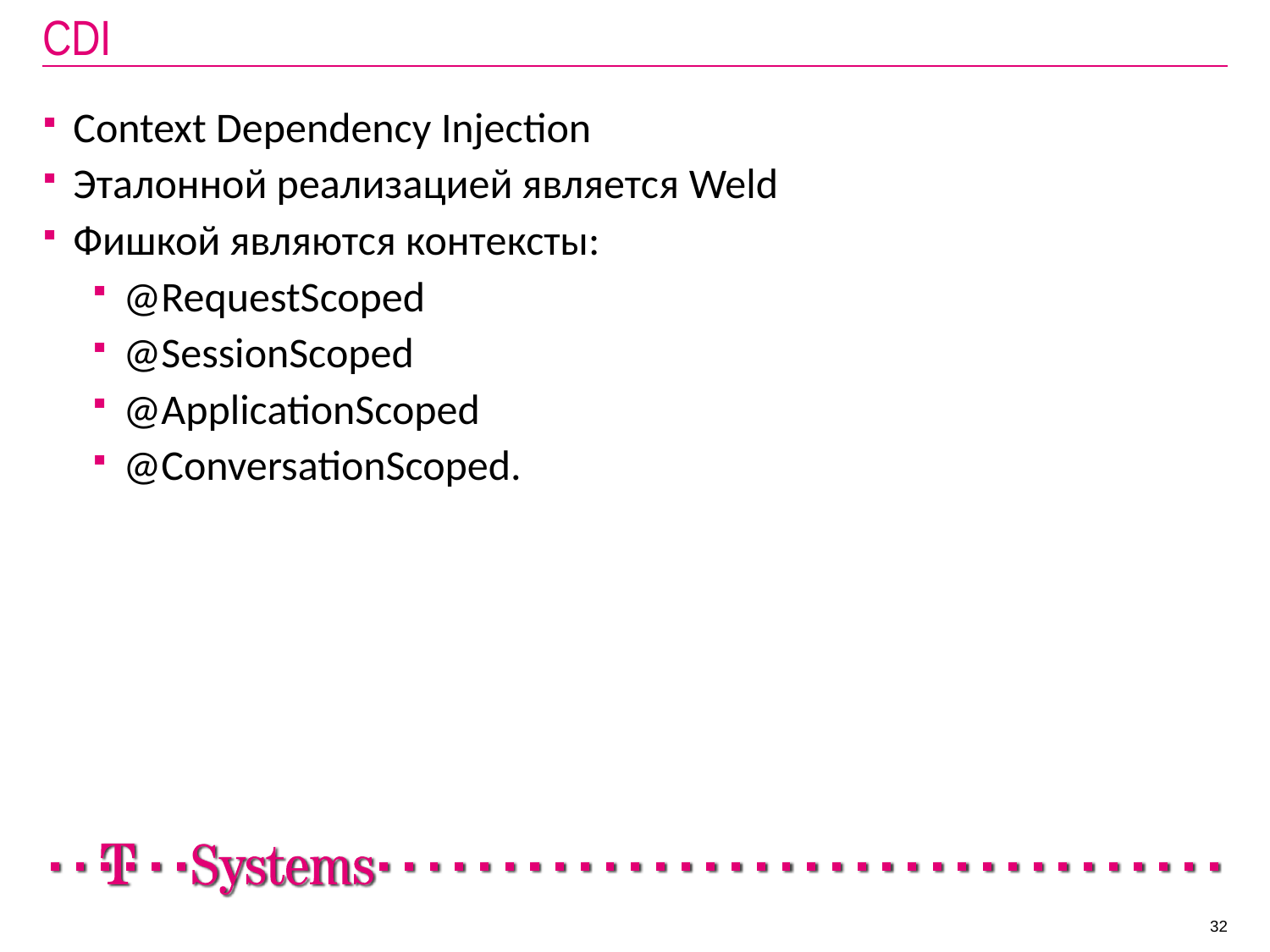

# CDI
Context Dependency Injection
Эталонной реализацией является Weld
Фишкой являются контексты:
@RequestScoped
@SessionScoped
@ApplicationScoped
@ConversationScoped.

32